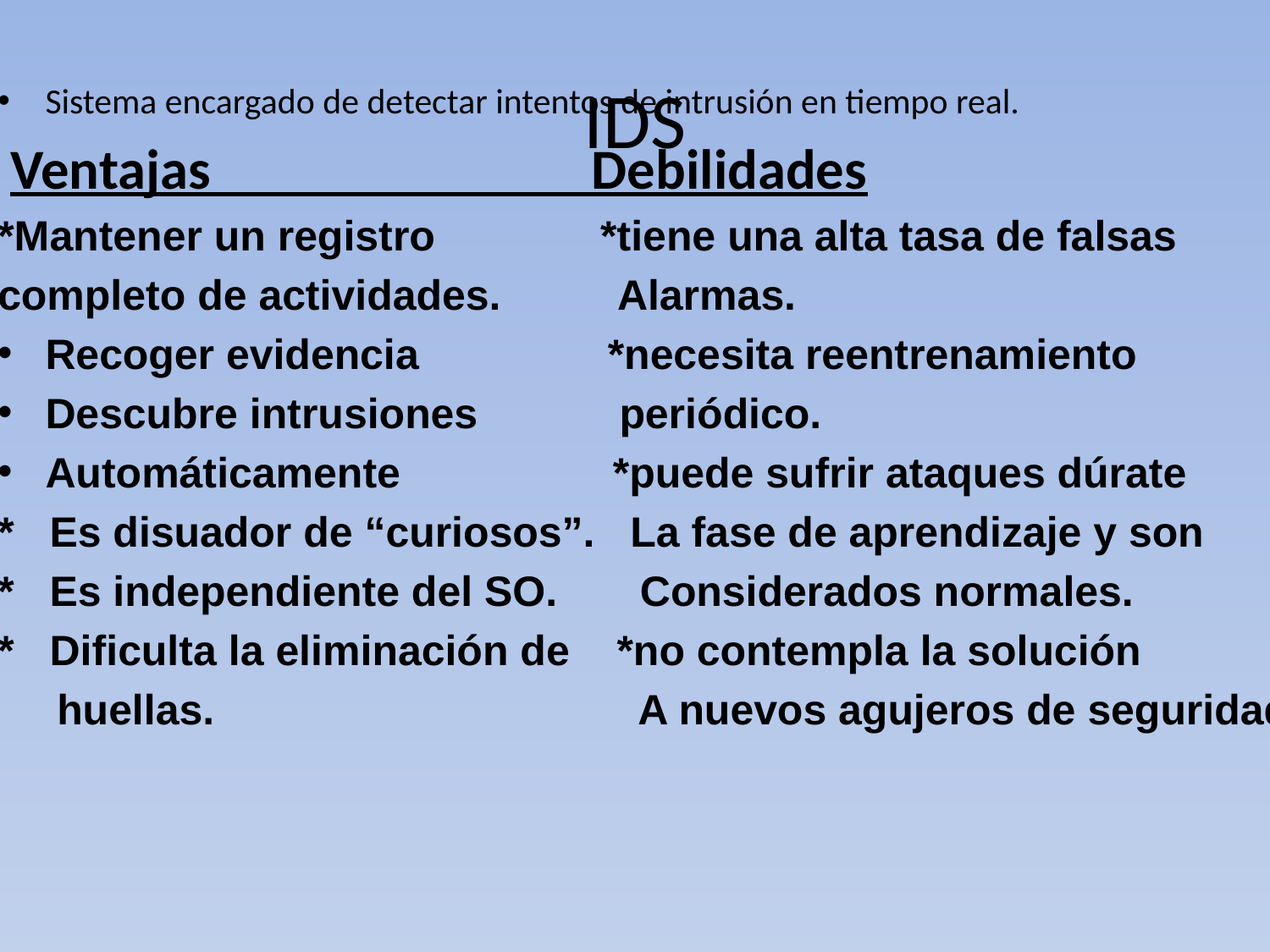

# IDS
Sistema encargado de detectar intentos de intrusión en tiempo real.
 Ventajas                              Debilidades
*Mantener un registro              *tiene una alta tasa de falsas
completo de actividades.          Alarmas.
Recoger evidencia                *necesita reentrenamiento
Descubre intrusiones            periódico.
Automáticamente                  *puede sufrir ataques dúrate
*   Es disuador de “curiosos”.   La fase de aprendizaje y son
*   Es independiente del SO.       Considerados normales.
*   Dificulta la eliminación de    *no contempla la solución
     huellas.                                    A nuevos agujeros de seguridad